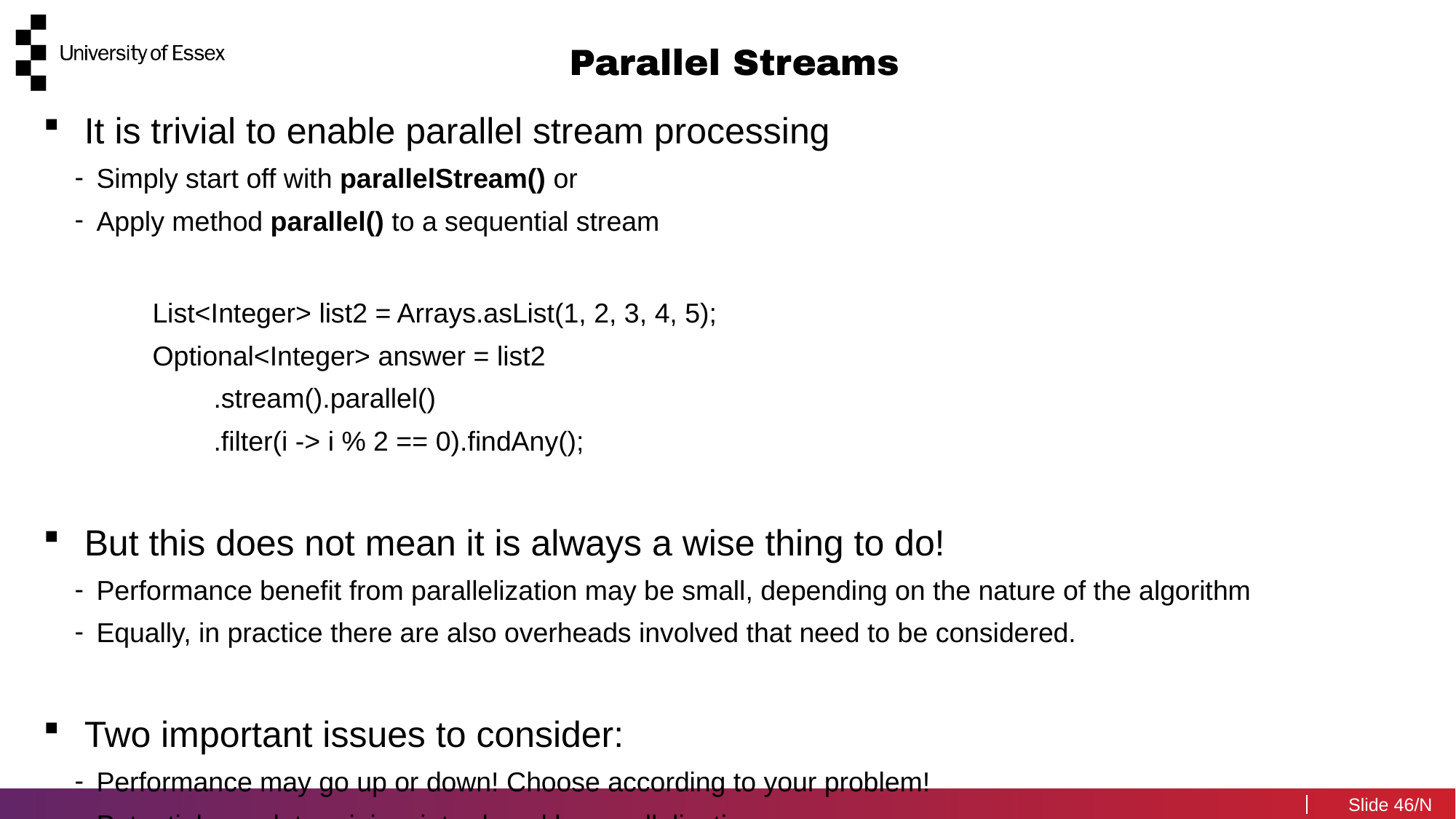

Parallel Streams
It is trivial to enable parallel stream processing
Simply start off with parallelStream() or
Apply method parallel() to a sequential stream

	List<Integer> list2 = Arrays.asList(1, 2, 3, 4, 5);
	Optional<Integer> answer = list2
	        .stream().parallel()
	        .filter(i -> i % 2 == 0).findAny();

But this does not mean it is always a wise thing to do!
Performance benefit from parallelization may be small, depending on the nature of the algorithm
Equally, in practice there are also overheads involved that need to be considered.

Two important issues to consider:
Performance may go up or down! Choose according to your problem!
Potential non-determinism introduced by parallelisation
46/N